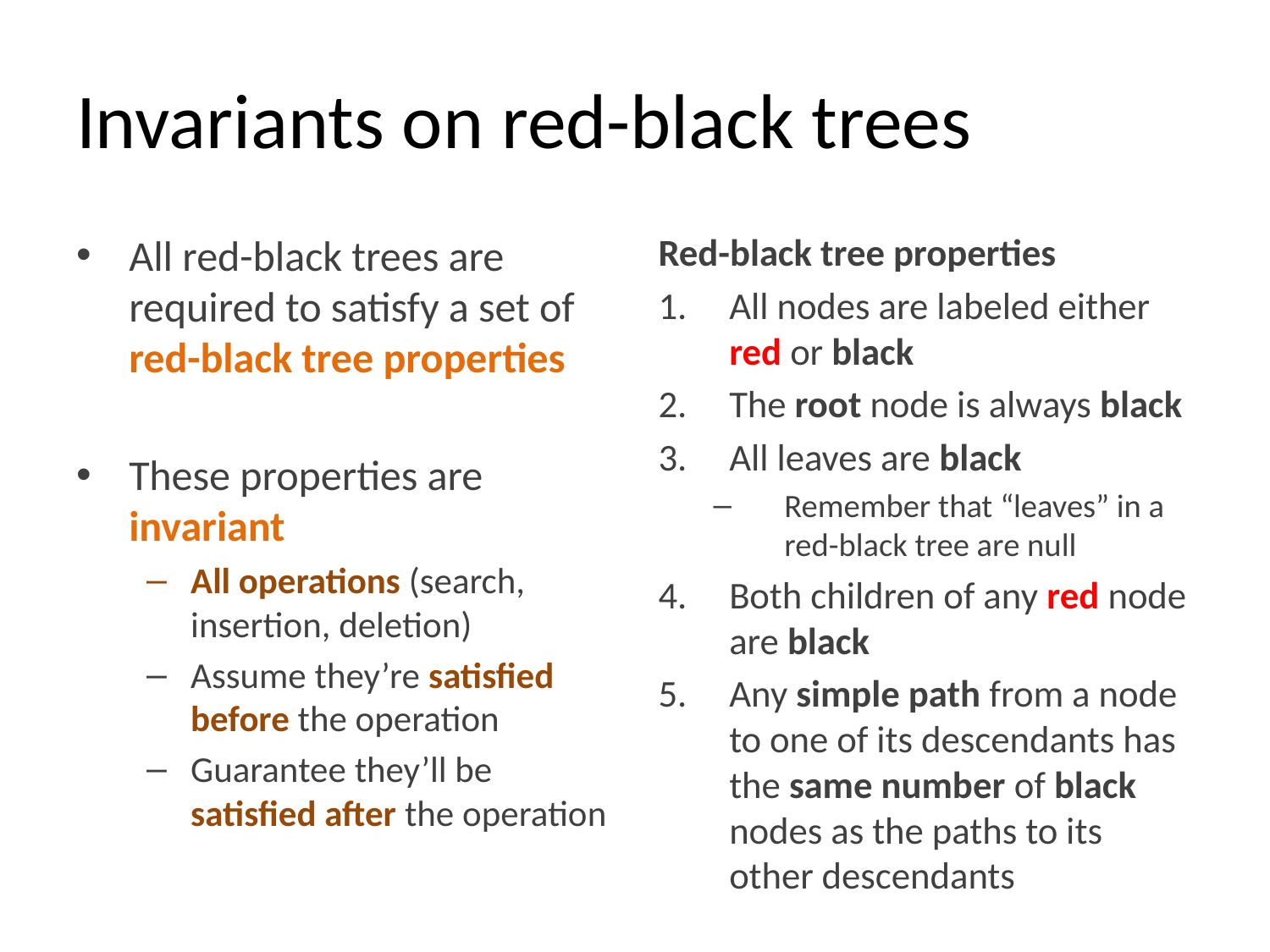

# Invariants on red-black trees
All red-black trees are required to satisfy a set of red-black tree properties

These properties are invariant
All operations (search, insertion, deletion)
Assume they’re satisfied before the operation
Guarantee they’ll be satisfied after the operation
Red-black tree properties
All nodes are labeled either red or black
The root node is always black
All leaves are black
Remember that “leaves” in a red-black tree are null
Both children of any red node are black
Any simple path from a node to one of its descendants has the same number of black nodes as the paths to its other descendants